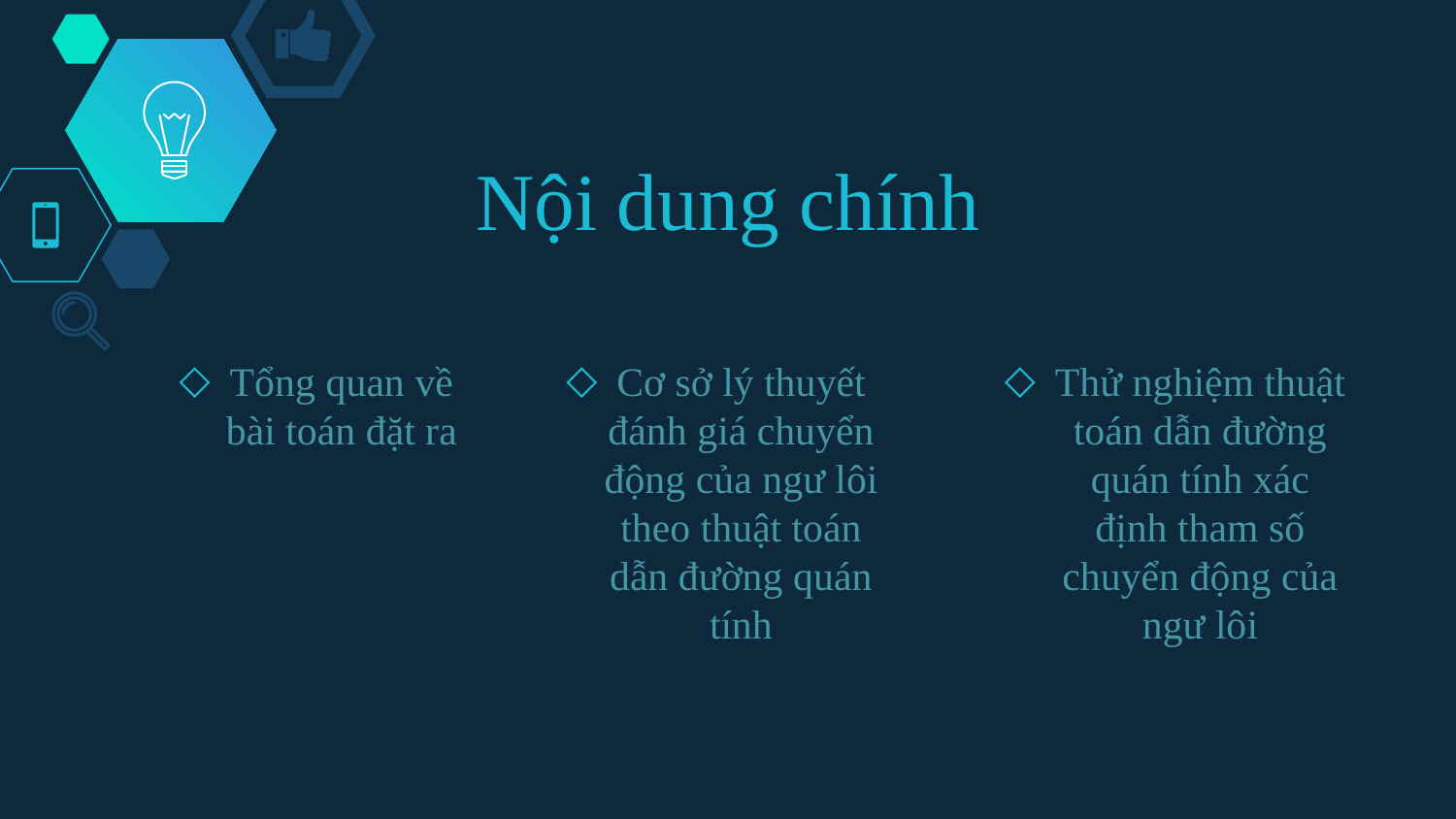

# Nội dung chính
Tổng quan về bài toán đặt ra

Cơ sở lý thuyết đánh giá chuyển động của ngư lôi theo thuật toán dẫn đường quán tính

Thử nghiệm thuật toán dẫn đường quán tính xác định tham số chuyển động của ngư lôi